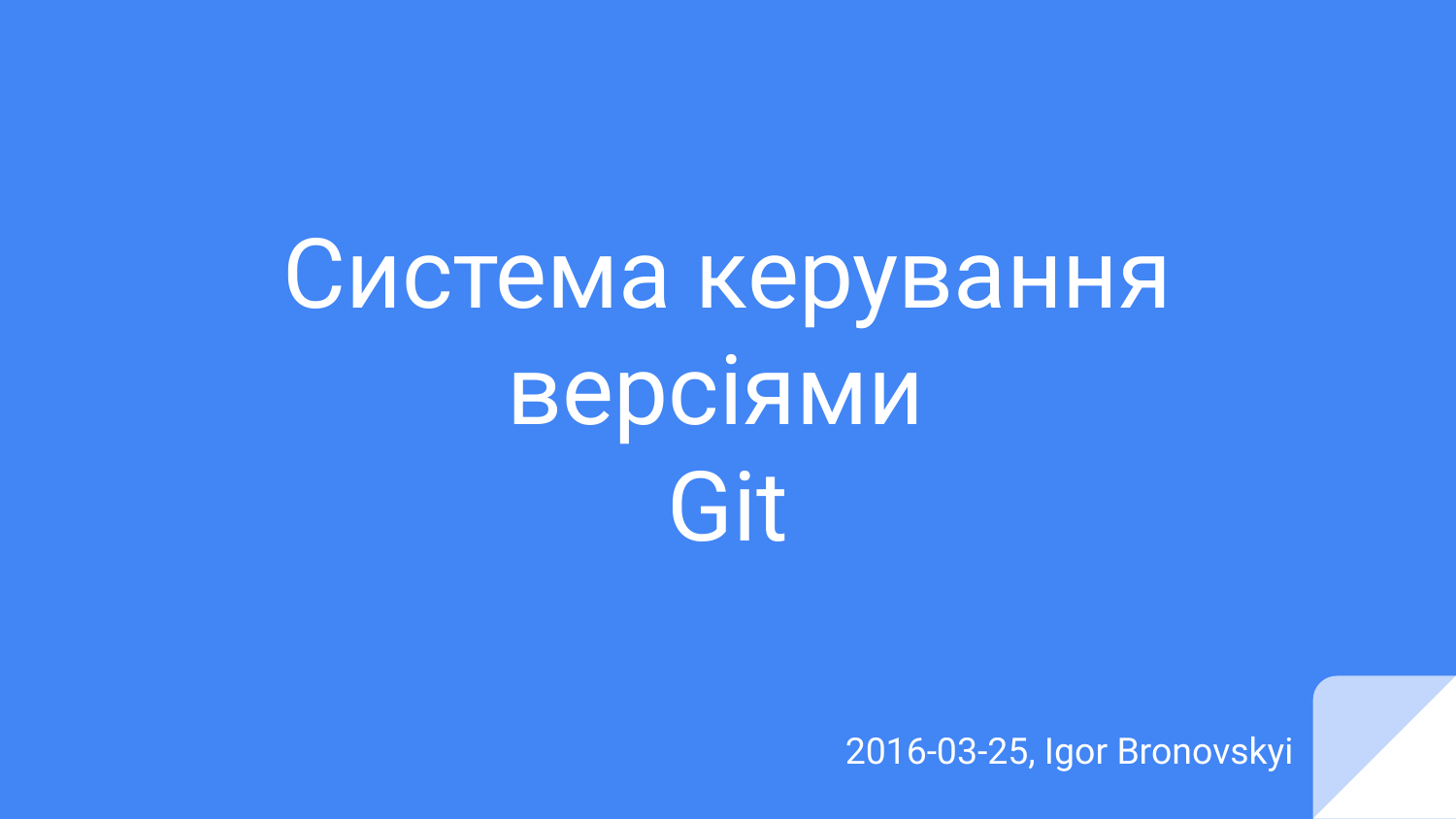

# Система керування версіями
Git
2016-03-25, Igor Bronovskyi